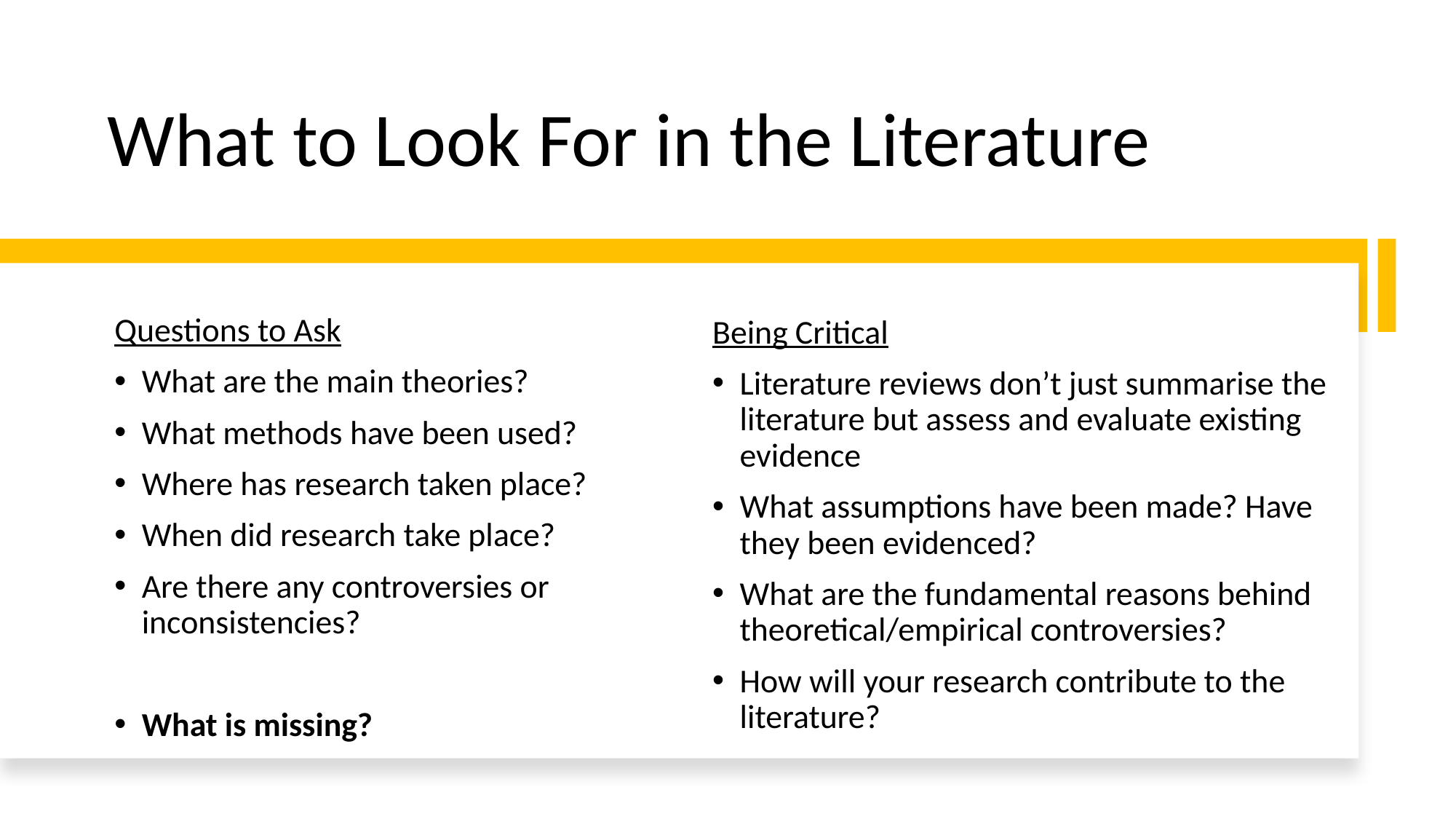

# What to Look For in the Literature

Questions to Ask
What are the main theories?
What methods have been used?
Where has research taken place?
When did research take place?
Are there any controversies or inconsistencies?

What is missing?
Being Critical
Literature reviews don’t just summarise the literature but assess and evaluate existing evidence
What assumptions have been made? Have they been evidenced?
What are the fundamental reasons behind theoretical/empirical controversies?
How will your research contribute to the literature?